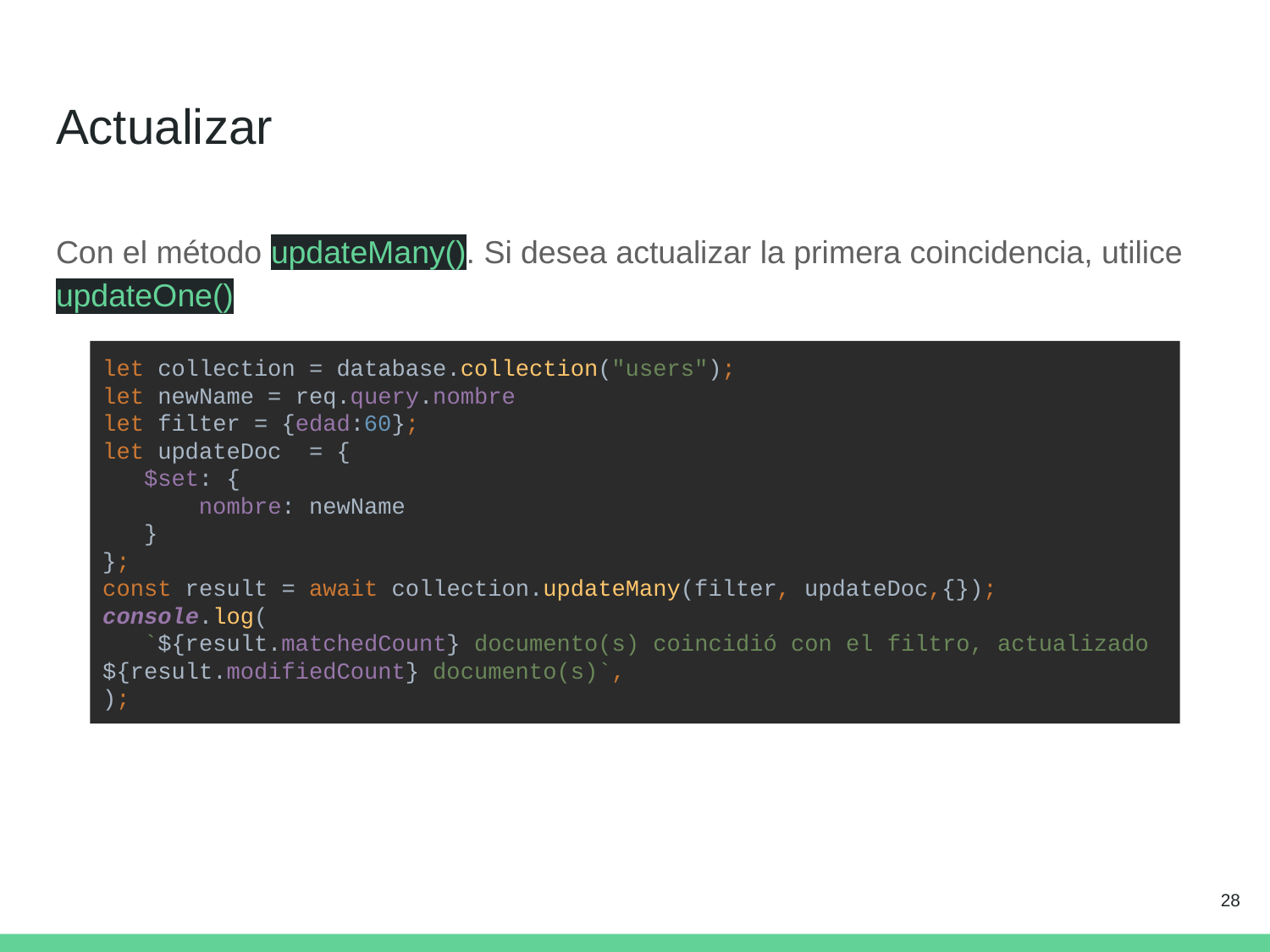

# Actualizar
Con el método updateMany(). Si desea actualizar la primera coincidencia, utilice updateOne()

let collection = database.collection("users");
let newName = req.query.nombre
let filter = {edad:60};
let updateDoc  = {
   $set: {
       nombre: newName
   }
};
const result = await collection.updateMany(filter, updateDoc,{});
console.log(
   `${result.matchedCount} documento(s) coincidió con el filtro, actualizado ${result.modifiedCount} documento(s)`,
);
28